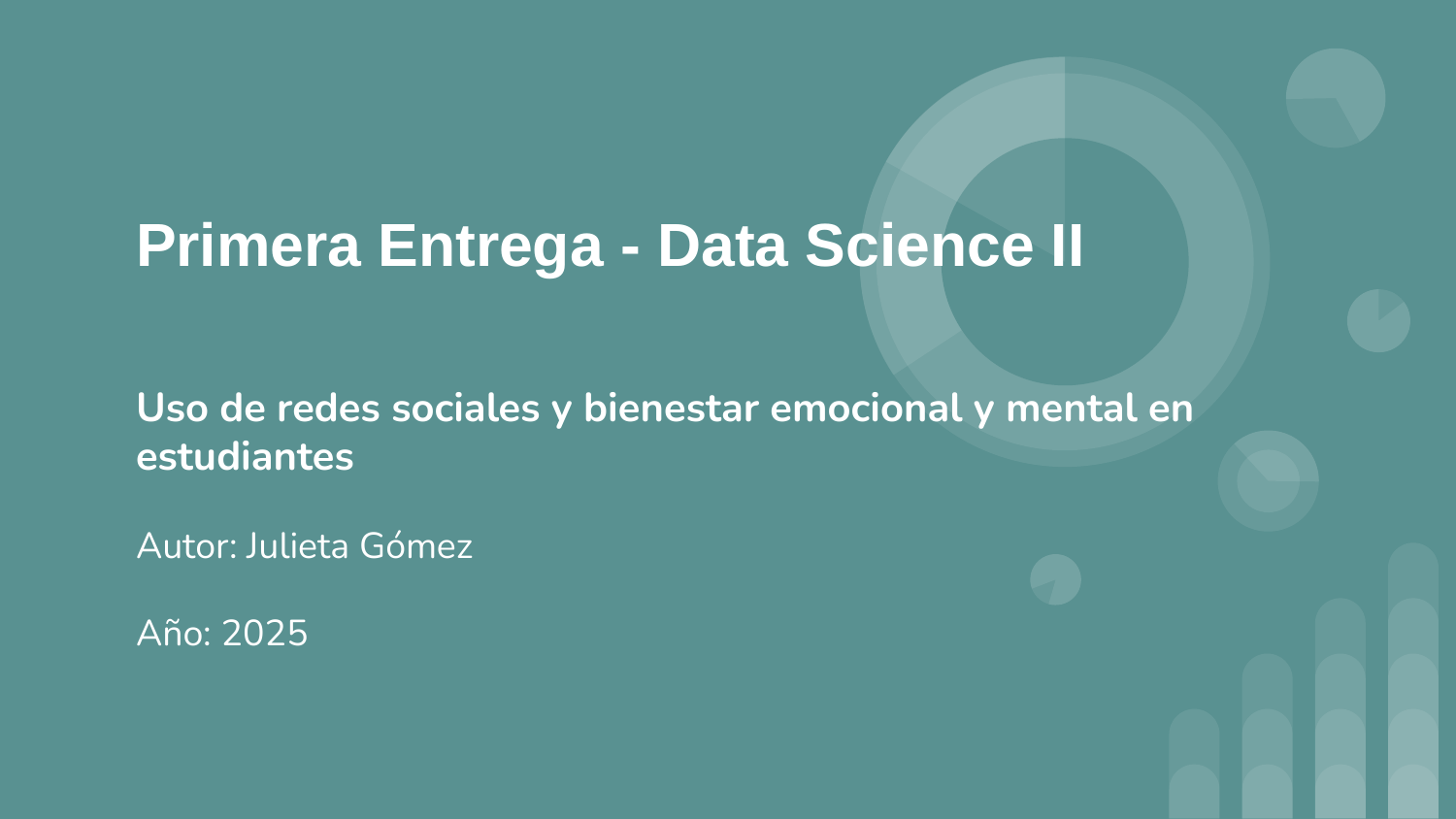

# Primera Entrega - Data Science II
Uso de redes sociales y bienestar emocional y mental en estudiantes

Autor: Julieta Gómez

Año: 2025